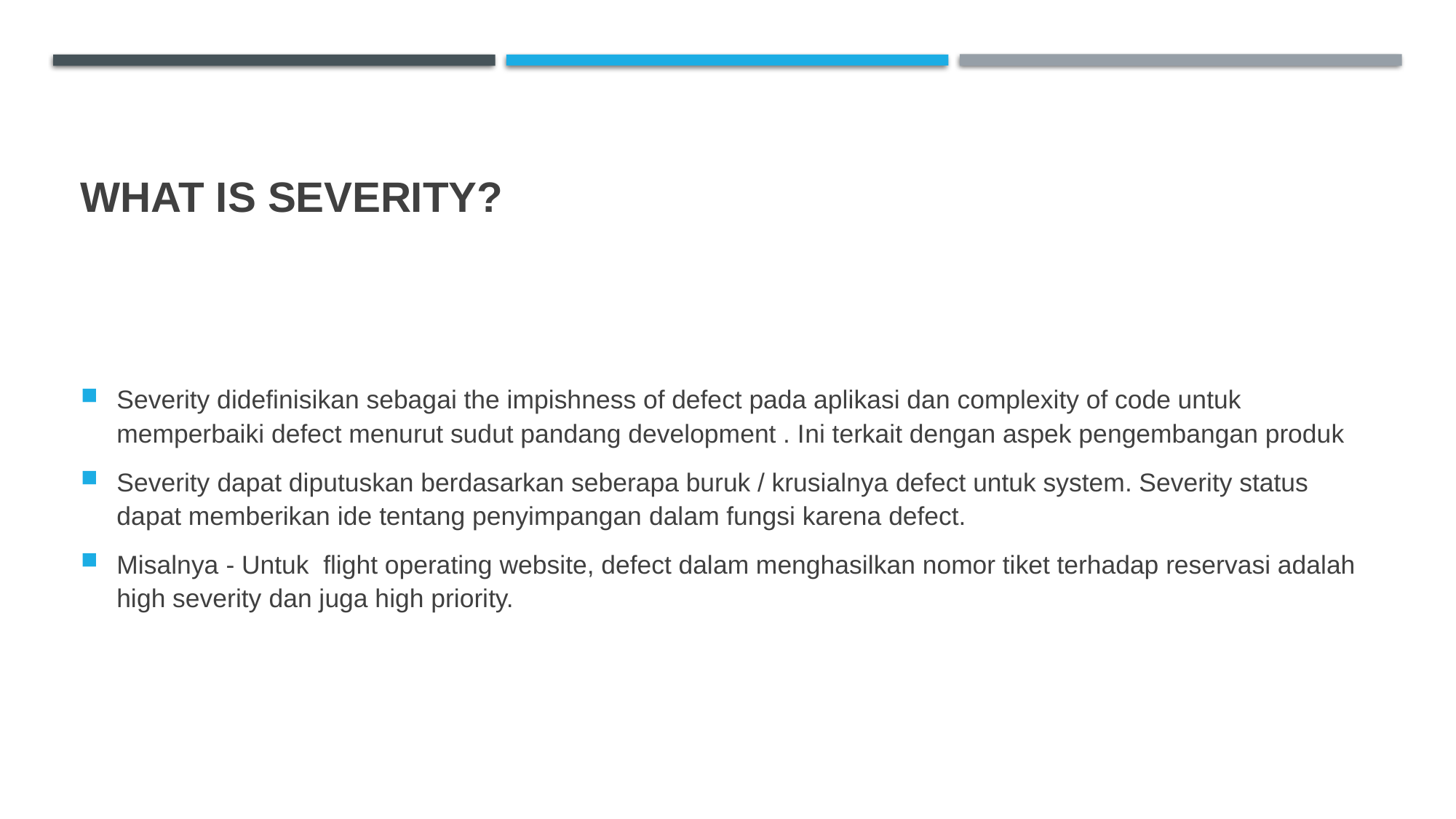

# What is Severity?
Severity didefinisikan sebagai the impishness of defect pada aplikasi dan complexity of code untuk memperbaiki defect menurut sudut pandang development . Ini terkait dengan aspek pengembangan produk
Severity dapat diputuskan berdasarkan seberapa buruk / krusialnya defect untuk system. Severity status dapat memberikan ide tentang penyimpangan dalam fungsi karena defect.
Misalnya - Untuk  flight operating website, defect dalam menghasilkan nomor tiket terhadap reservasi adalah high severity dan juga high priority.